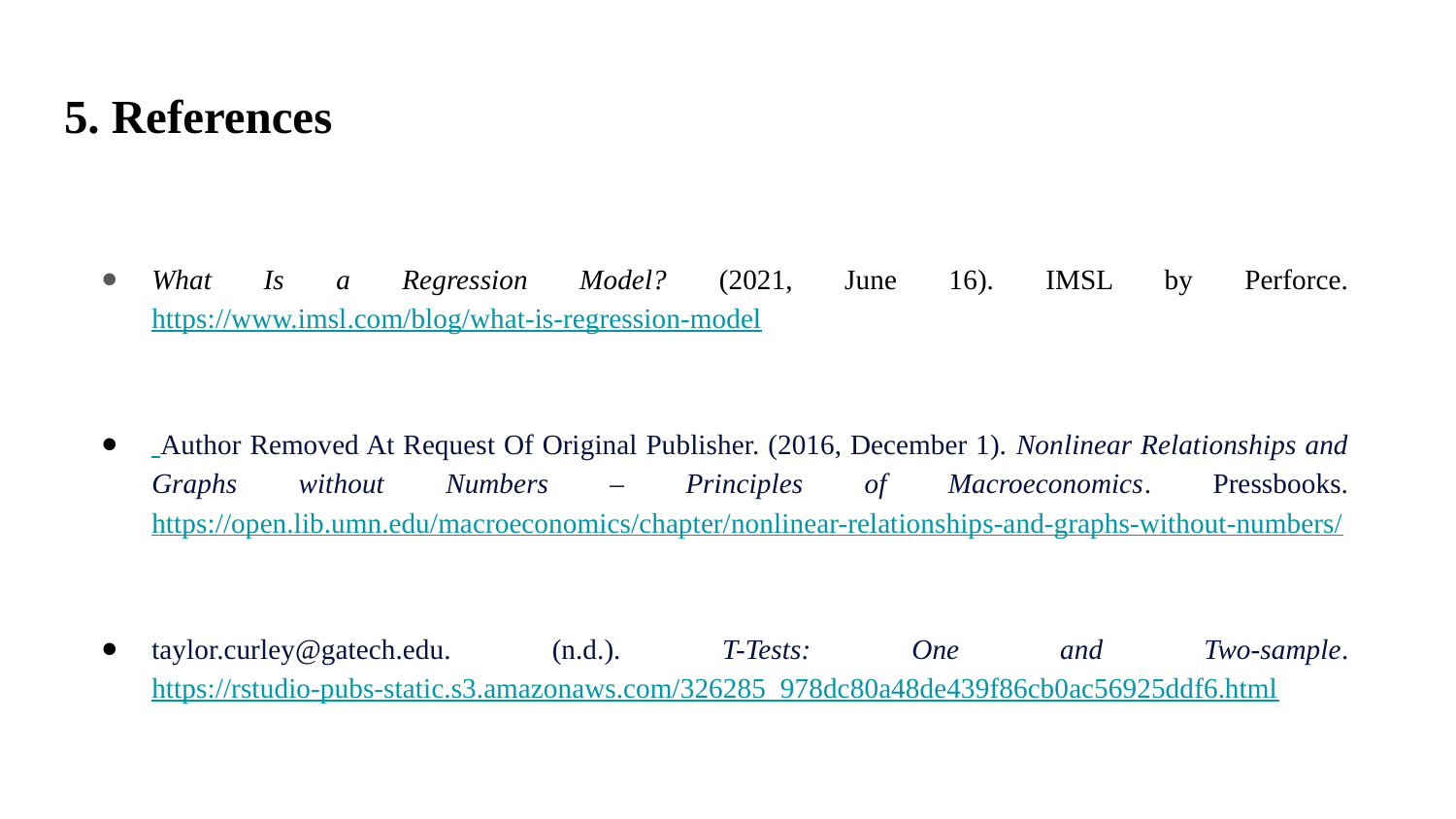

# 5. References

What Is a Regression Model? (2021, June 16). IMSL by Perforce. https://www.imsl.com/blog/what-is-regression-model

 Author Removed At Request Of Original Publisher. (2016, December 1). Nonlinear Relationships and Graphs without Numbers – Principles of Macroeconomics. Pressbooks. https://open.lib.umn.edu/macroeconomics/chapter/nonlinear-relationships-and-graphs-without-numbers/

taylor.curley@gatech.edu. (n.d.). T-Tests: One and Two-sample. https://rstudio-pubs-static.s3.amazonaws.com/326285_978dc80a48de439f86cb0ac56925ddf6.html